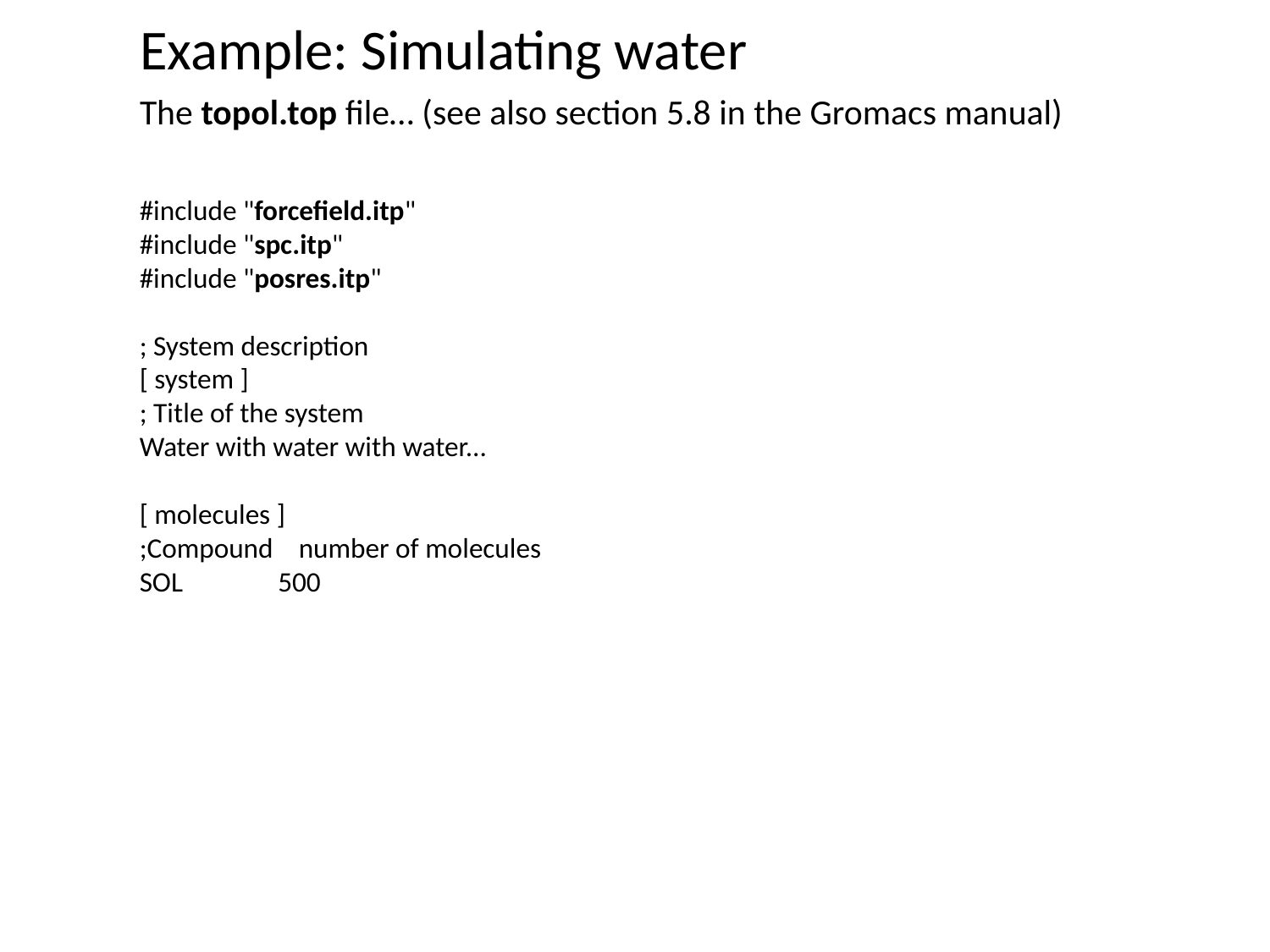

Example: Simulating water
	The topol.top file… (see also section 5.8 in the Gromacs manual)

	#include "forcefield.itp"
	#include "spc.itp"
	#include "posres.itp"

	; System description
	[ system ]
	; Title of the system
	Water with water with water...

	[ molecules ]
	;Compound    number of molecules
	SOL               500